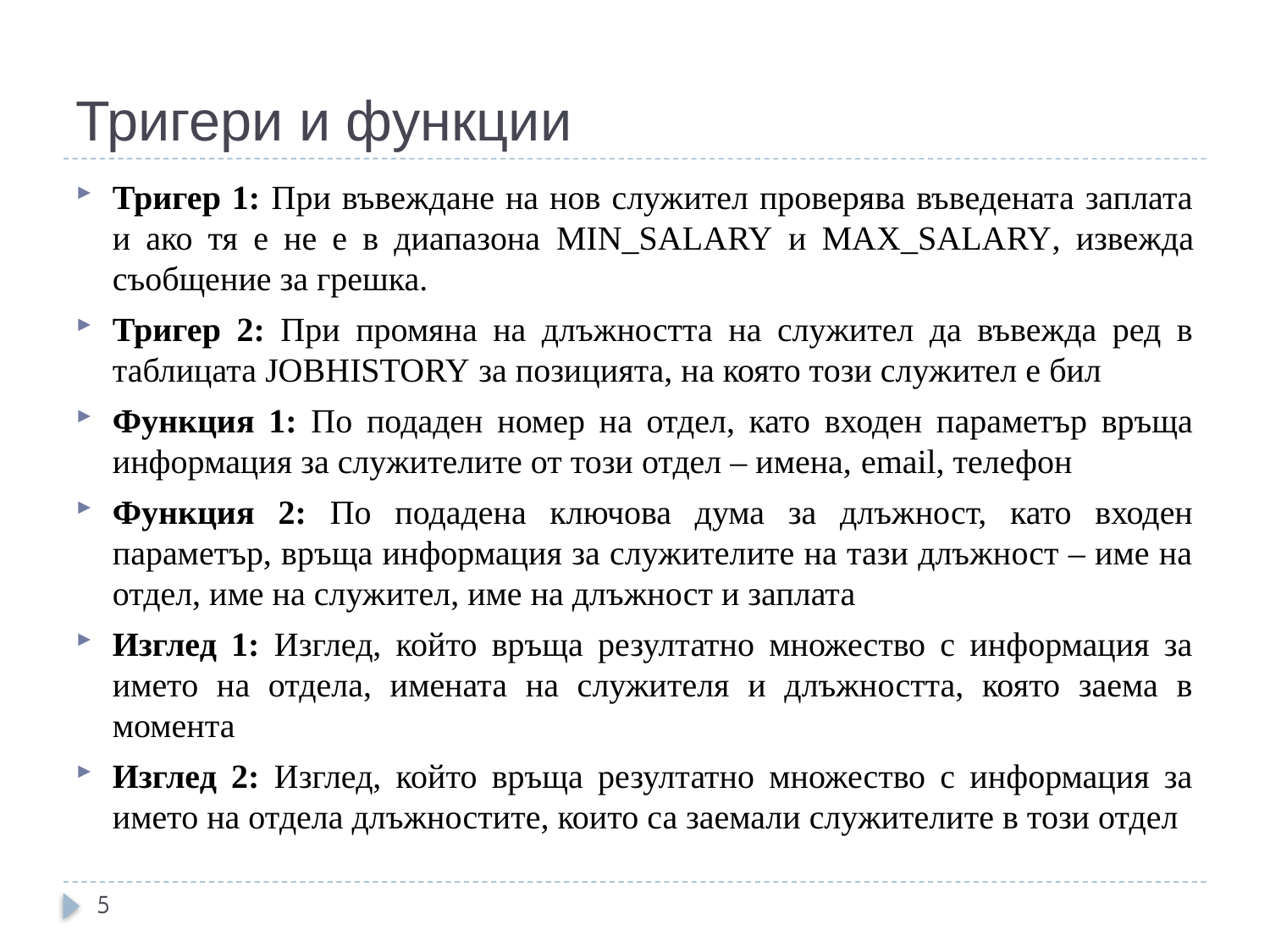

# Тригери и функции
Тригер 1: При въвеждане на нов служител проверява въведената заплата и ако тя е не е в диапазона MIN_SALARY и MAX_SALARY, извежда съобщение за грешка.
Тригер 2: При промяна на длъжността на служител да въвежда ред в таблицата JOBHISTORY за позицията, на която този служител е бил
Функция 1: По подаден номер на отдел, като входен параметър връща информация за служителите от този отдел – имена, email, телефон
Функция 2: По подадена ключова дума за длъжност, като входен параметър, връща информация за служителите на тази длъжност – име на отдел, име на служител, име на длъжност и заплата
Изглед 1: Изглед, който връща резултатно множество с информация за името на отдела, имената на служителя и длъжността, която заема в момента
Изглед 2: Изглед, който връща резултатно множество с информация за името на отдела длъжностите, които са заемали служителите в този отдел
5